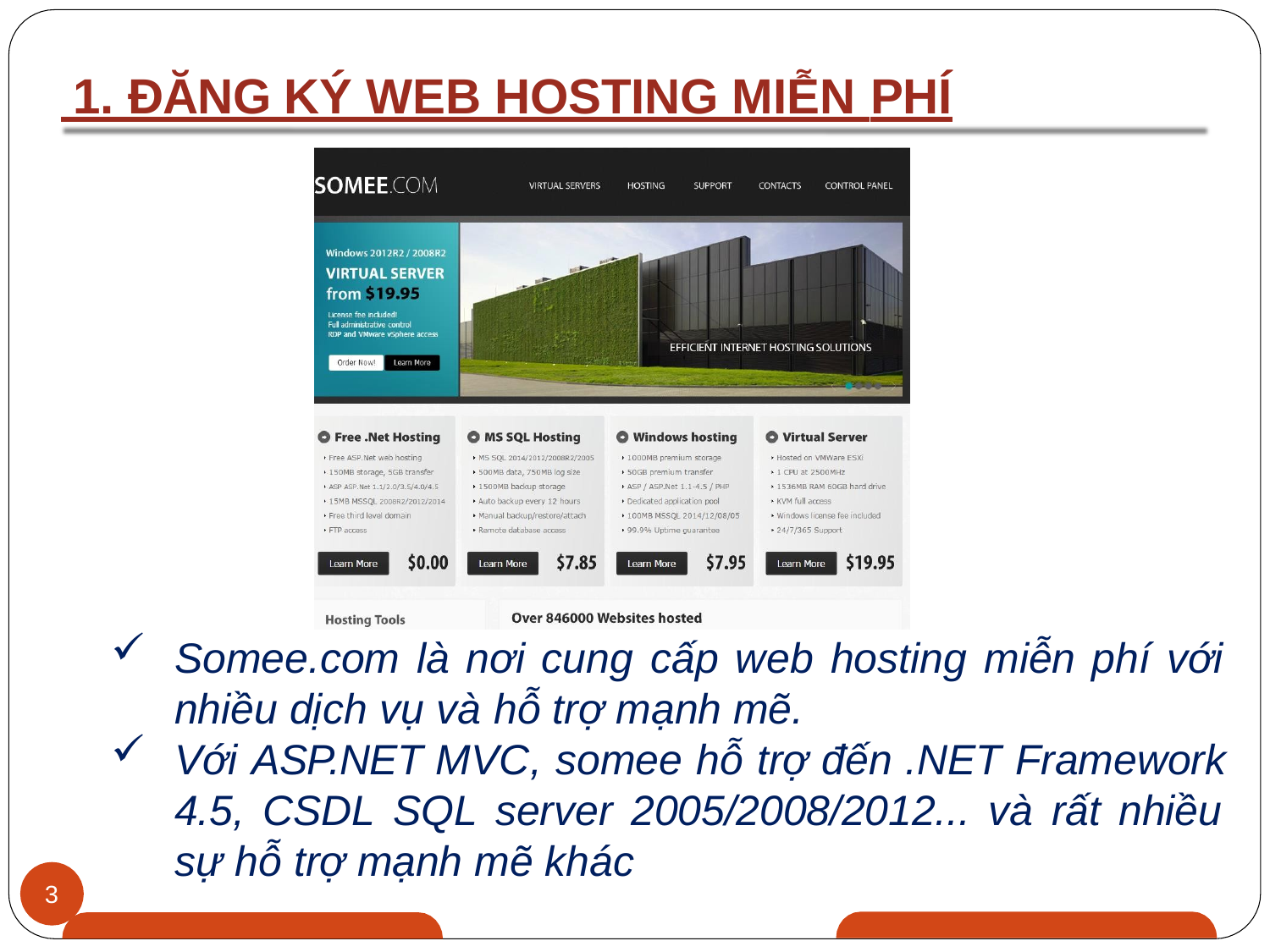

# 1. ĐĂNG KÝ WEB HOSTING MIỄN PHÍ

Somee.com là nơi cung cấp web hosting miễn phí với  nhiều dịch vụ và hỗ trợ mạnh mẽ.
Với ASP.NET MVC, somee hỗ trợ đến .NET Framework  4.5, CSDL SQL server 2005/2008/2012... và rất nhiều  sự hỗ trợ mạnh mẽ khác
3